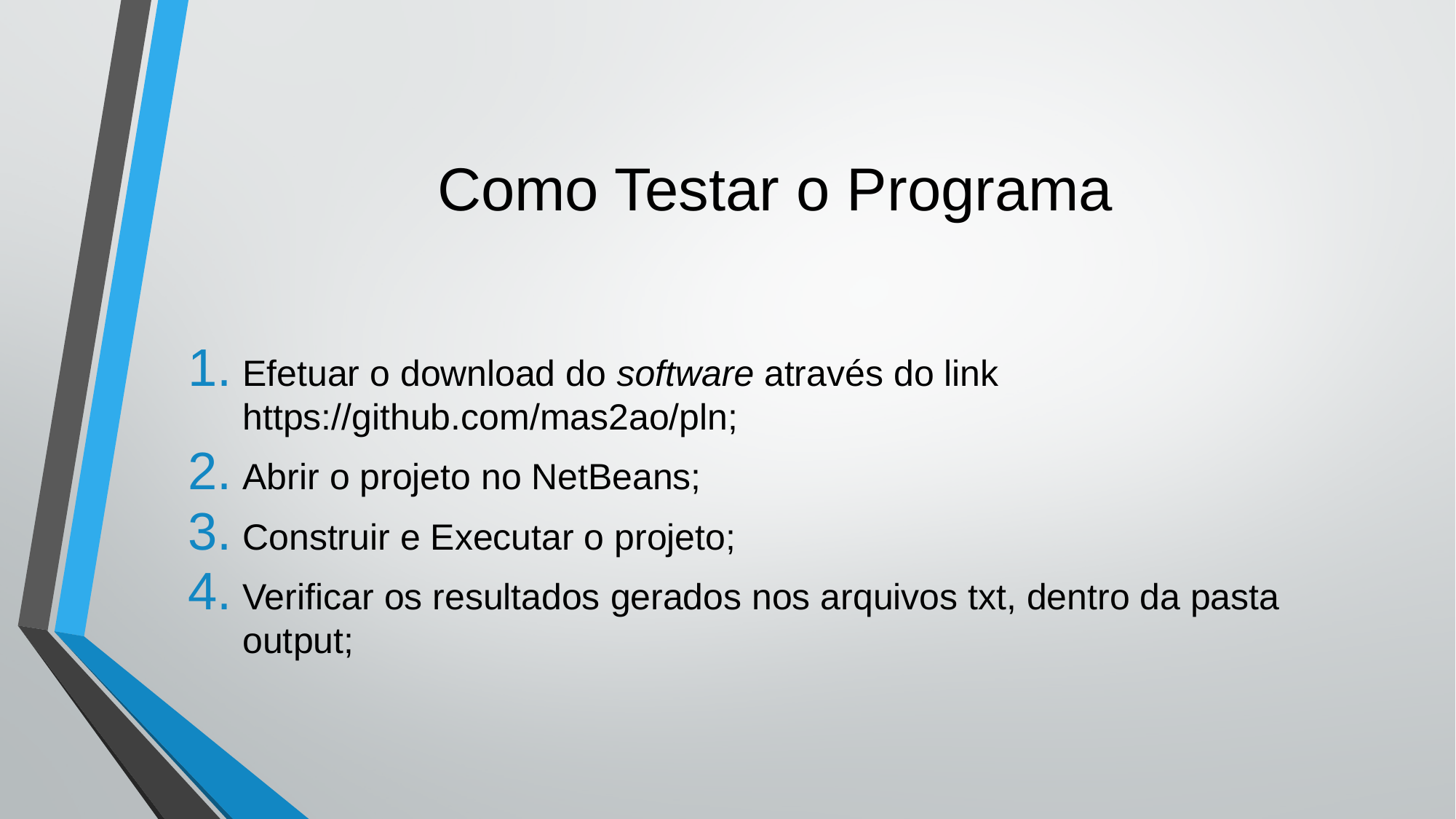

# Como Testar o Programa
Efetuar o download do software através do link https://github.com/mas2ao/pln;
Abrir o projeto no NetBeans;
Construir e Executar o projeto;
Verificar os resultados gerados nos arquivos txt, dentro da pasta output;